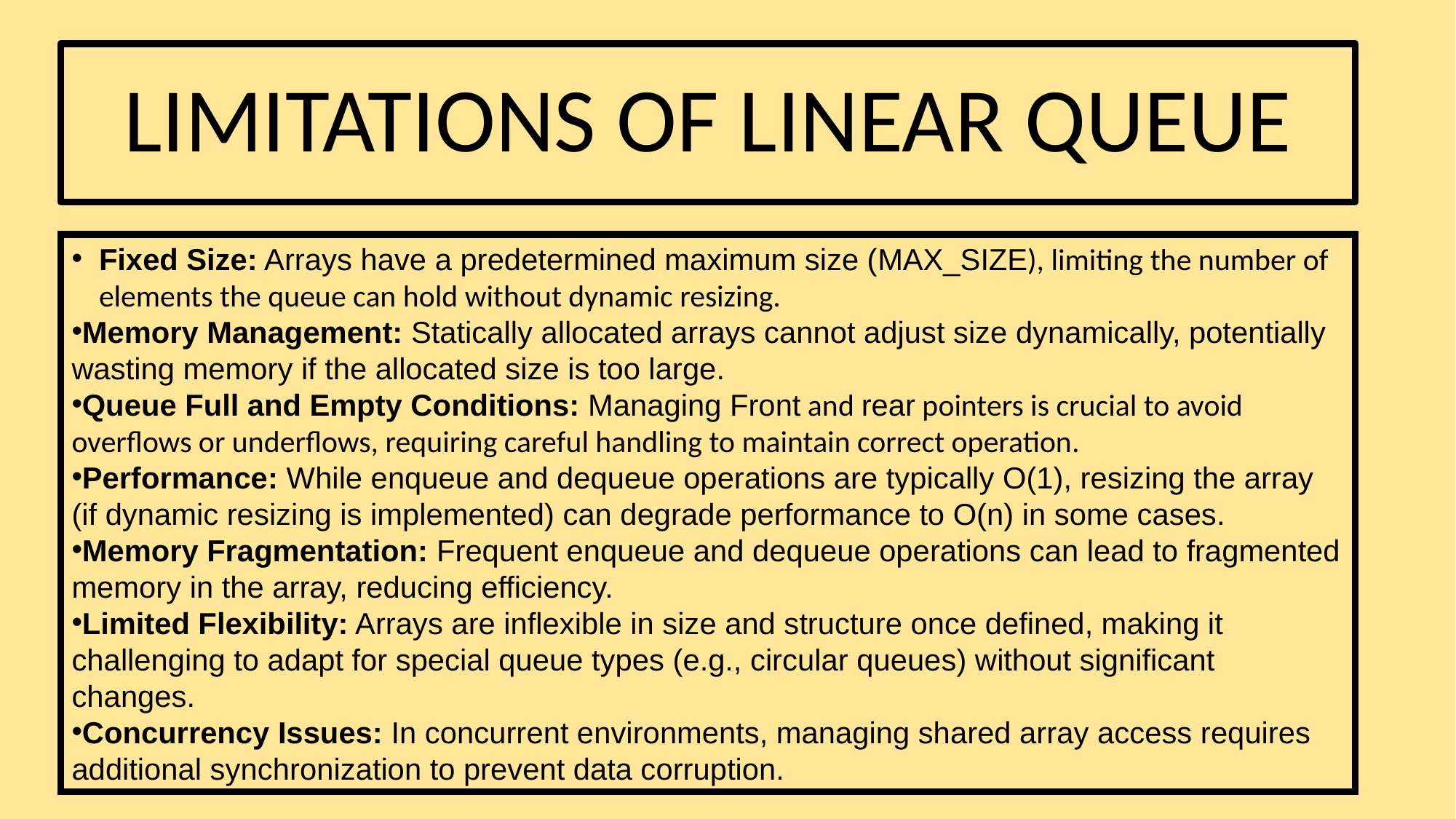

# LIMITATIONS OF LINEAR QUEUE
Fixed Size: Arrays have a predetermined maximum size (MAX_SIZE), limiting the number of elements the queue can hold without dynamic resizing.
Memory Management: Statically allocated arrays cannot adjust size dynamically, potentially wasting memory if the allocated size is too large.
Queue Full and Empty Conditions: Managing Front and rear pointers is crucial to avoid overflows or underflows, requiring careful handling to maintain correct operation.
Performance: While enqueue and dequeue operations are typically O(1), resizing the array (if dynamic resizing is implemented) can degrade performance to O(n) in some cases.
Memory Fragmentation: Frequent enqueue and dequeue operations can lead to fragmented memory in the array, reducing efficiency.
Limited Flexibility: Arrays are inflexible in size and structure once defined, making it challenging to adapt for special queue types (e.g., circular queues) without significant changes.
Concurrency Issues: In concurrent environments, managing shared array access requires additional synchronization to prevent data corruption.